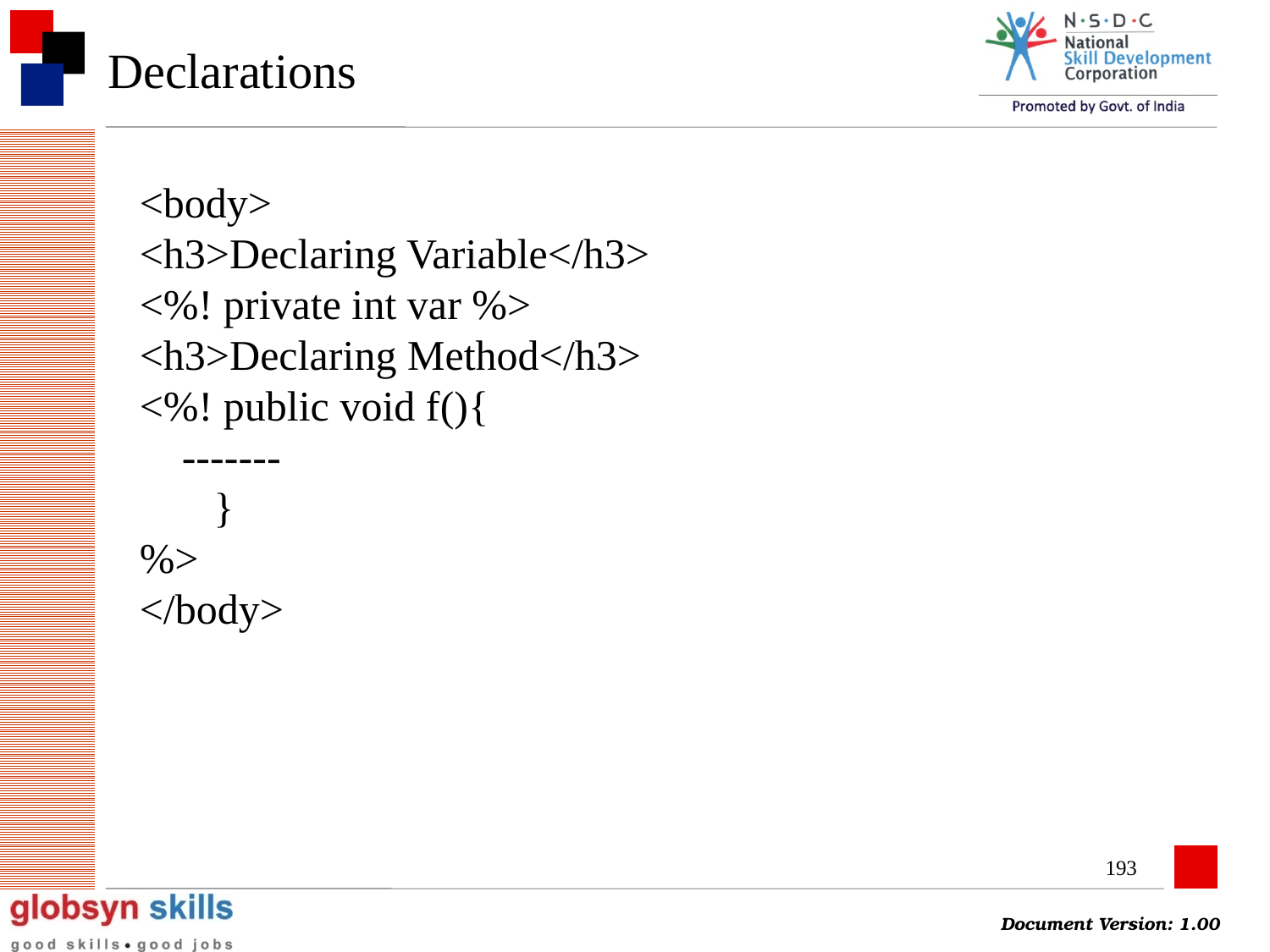

# Declarations
<body>
<h3>Declaring Variable</h3>
<%! private int var %>
<h3>Declaring Method</h3>
<%! public void f(){
    -------
       }
%>
</body>